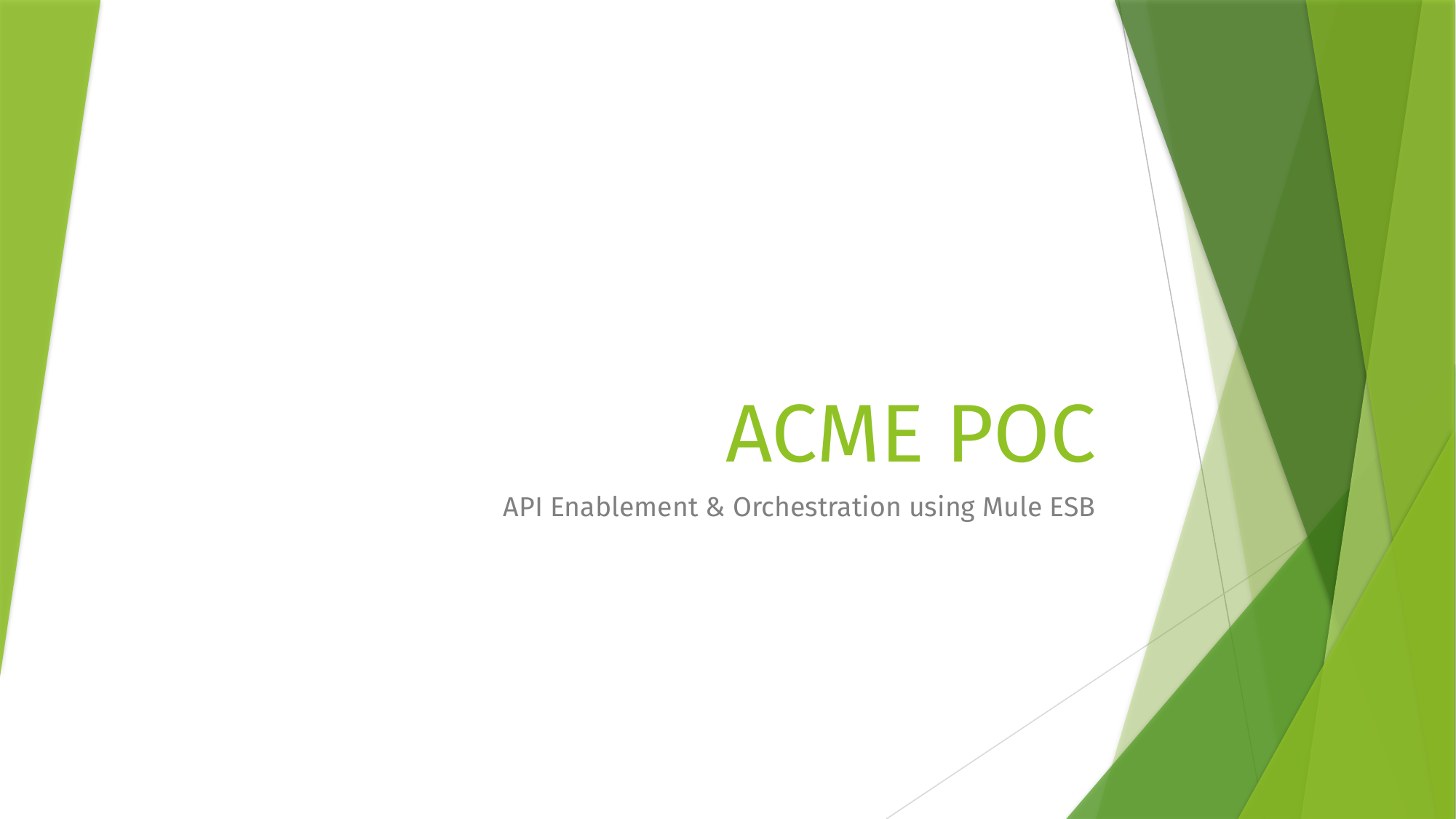

# ACME POC
API Enablement & Orchestration using Mule ESB